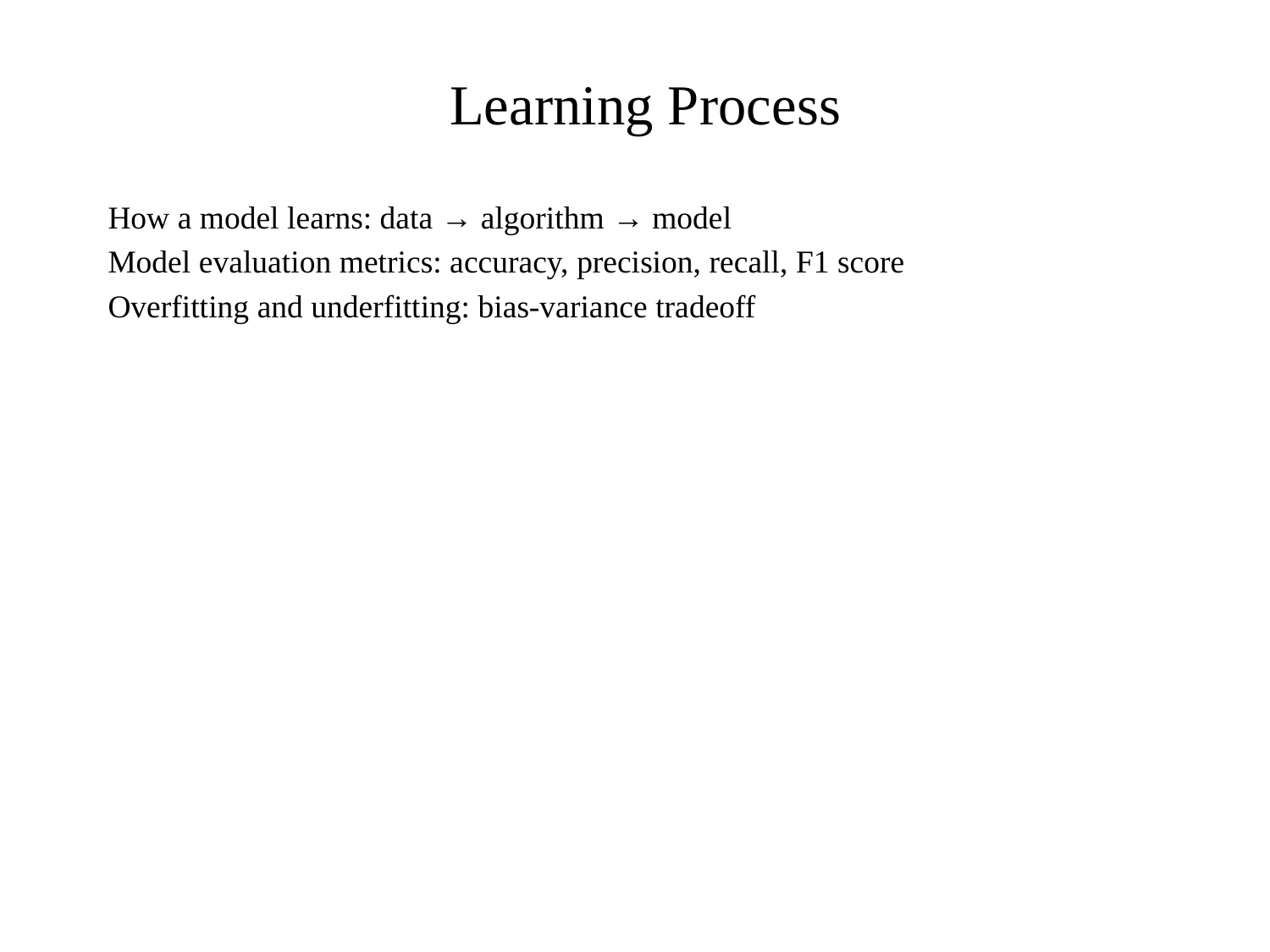

# Learning Process
How a model learns: data → algorithm → model
Model evaluation metrics: accuracy, precision, recall, F1 score
Overfitting and underfitting: bias-variance tradeoff